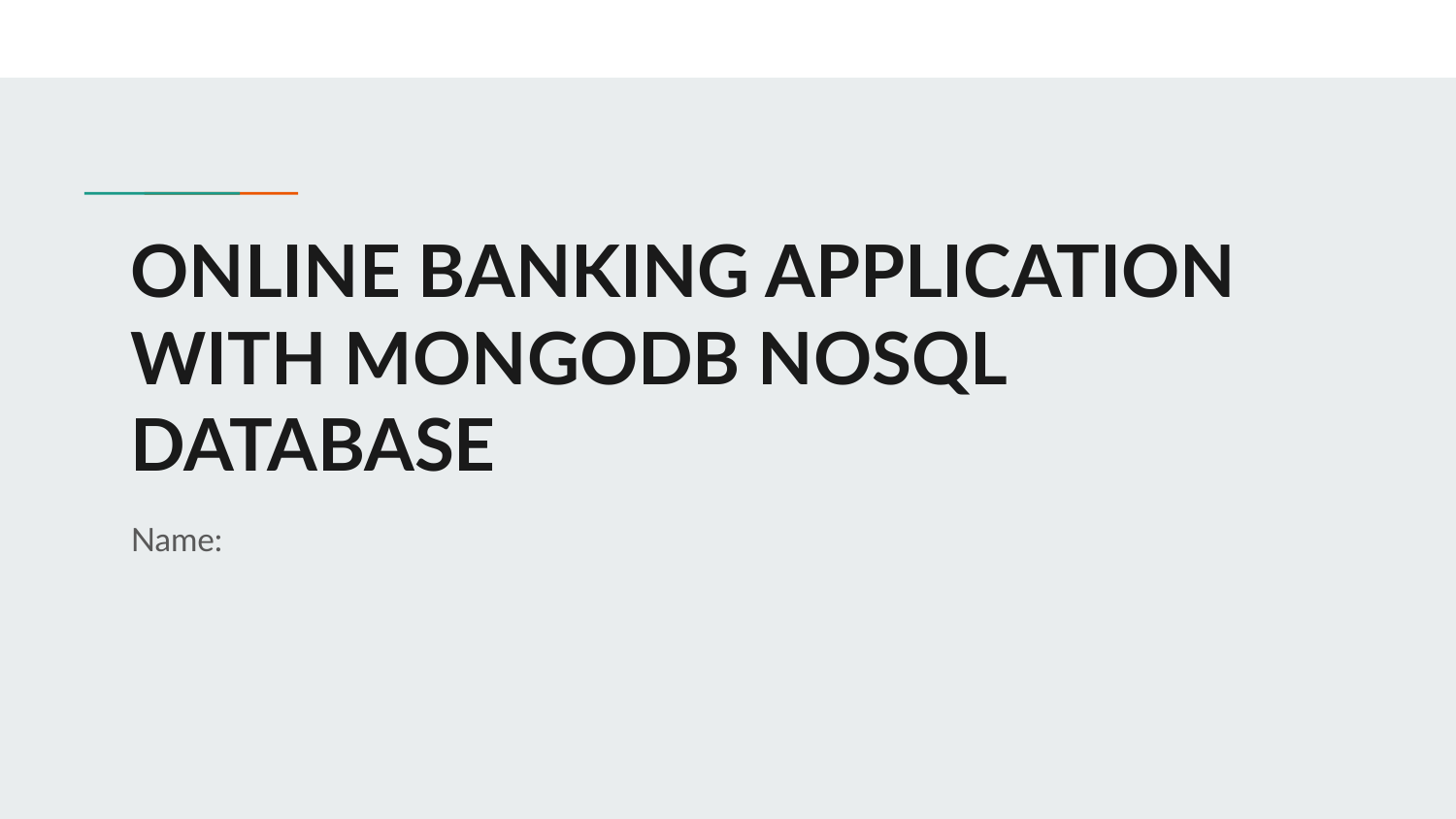

# ONLINE BANKING APPLICATION WITH MONGODB NOSQL DATABASE
Name: